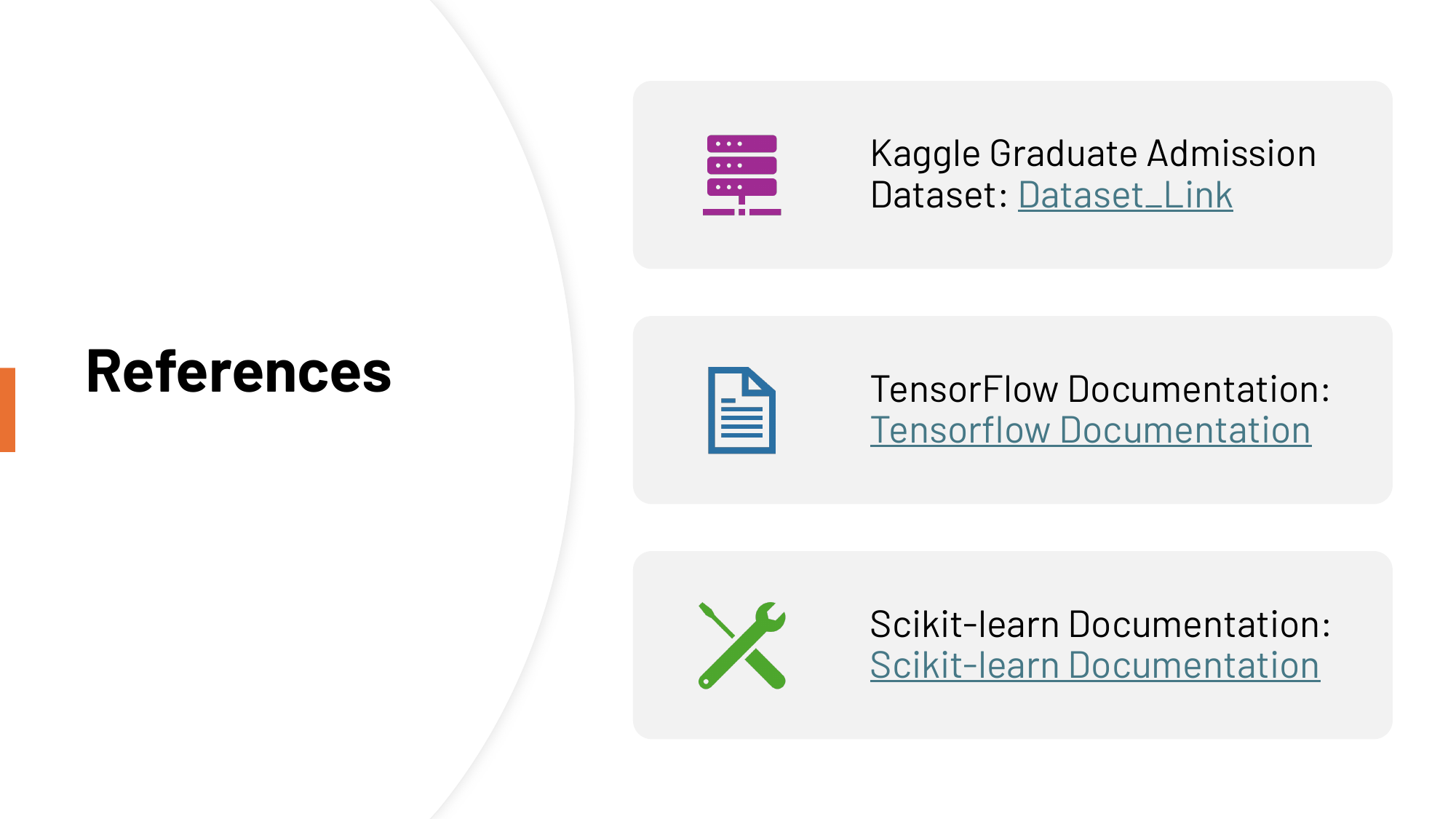

Kaggle Graduate Admission Dataset: Dataset_Link
TensorFlow Documentation: Tensorflow Documentation
Scikit-learn Documentation: Scikit-learn Documentation
# References